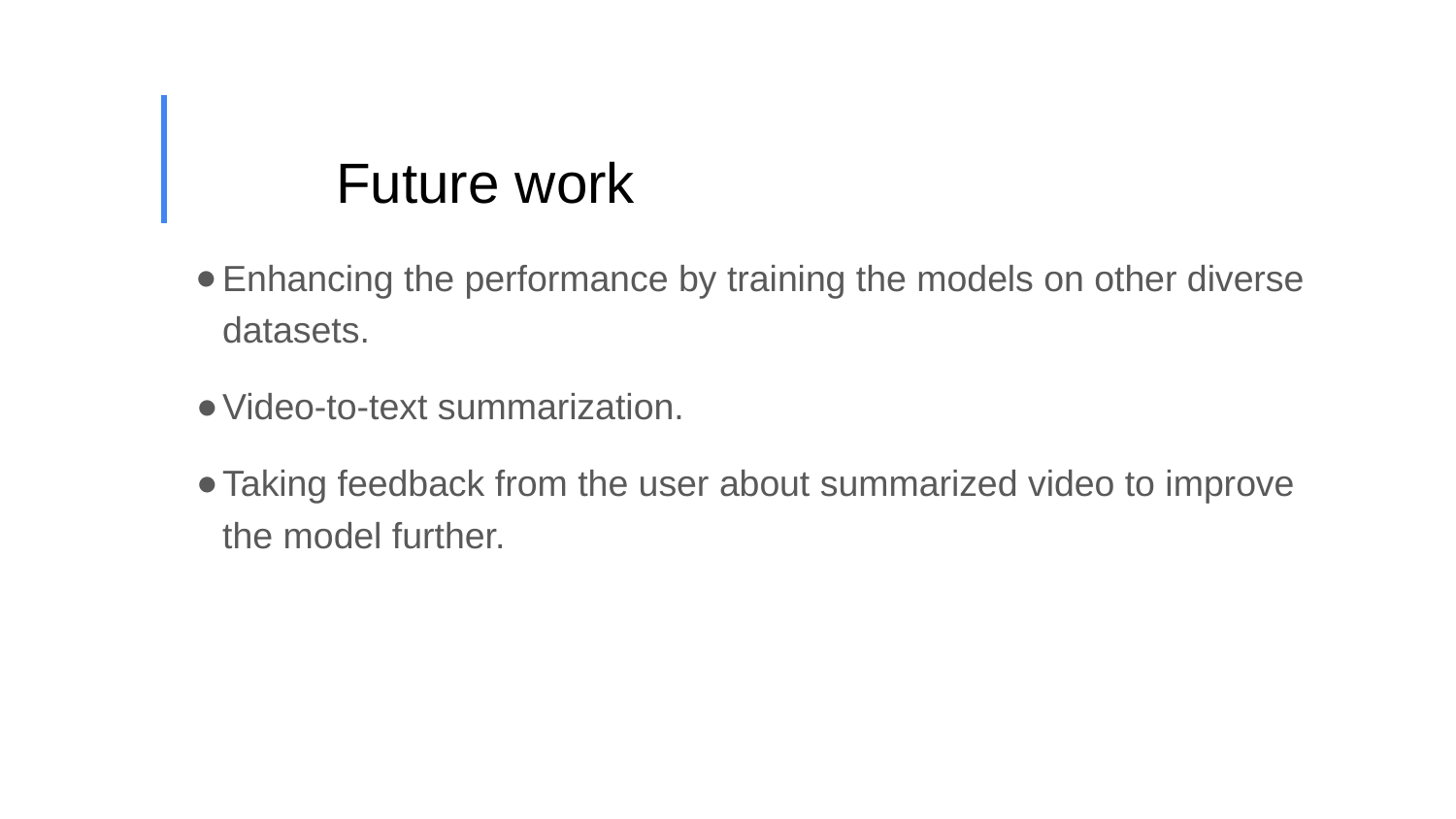

# Future work
Enhancing the performance by training the models on other diverse datasets.
Video-to-text summarization.
Taking feedback from the user about summarized video to improve the model further.